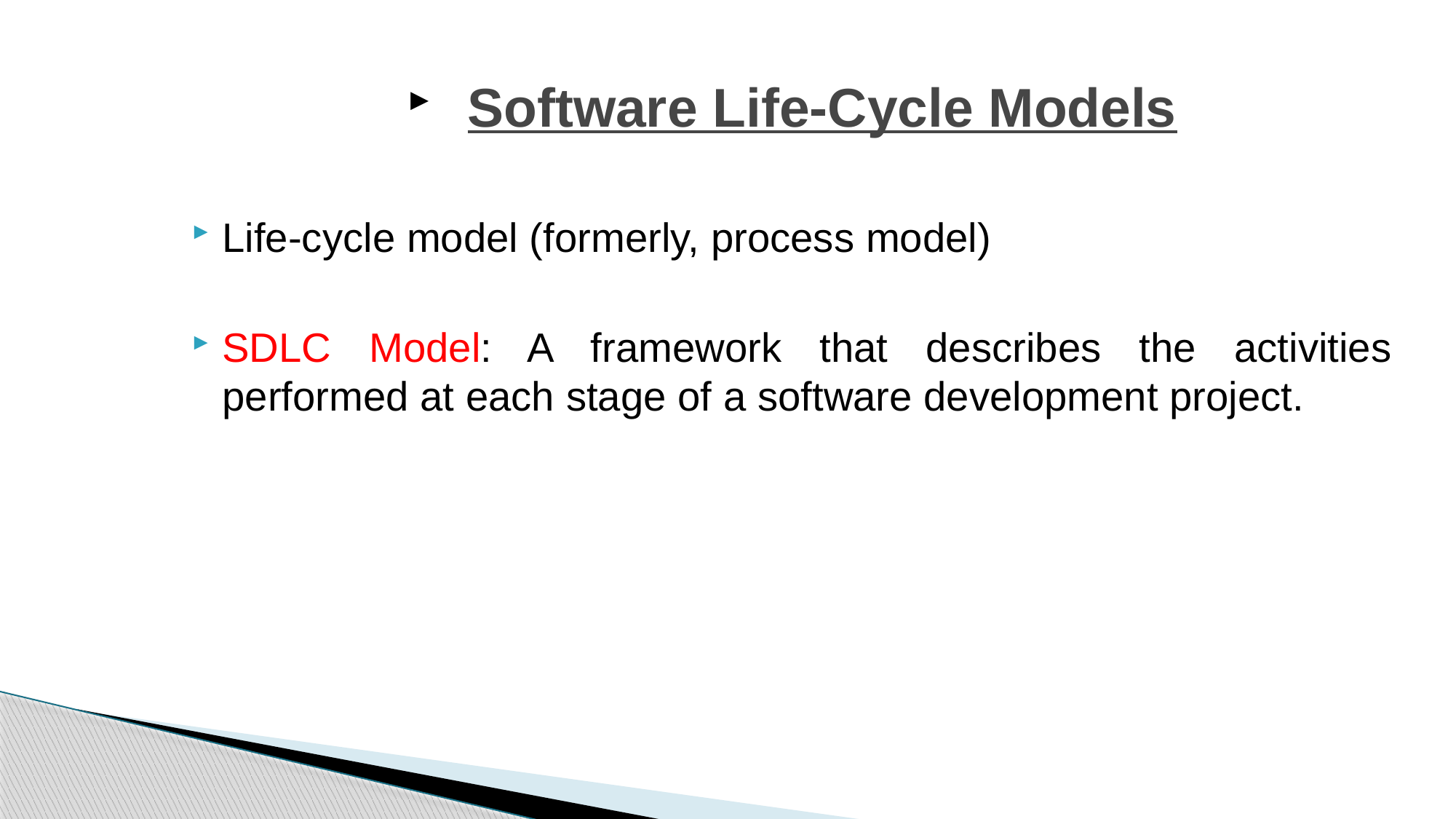

# Software Life-Cycle Models
Life-cycle model (formerly, process model)

SDLC Model: A framework that describes the activities performed at each stage of a software development project.